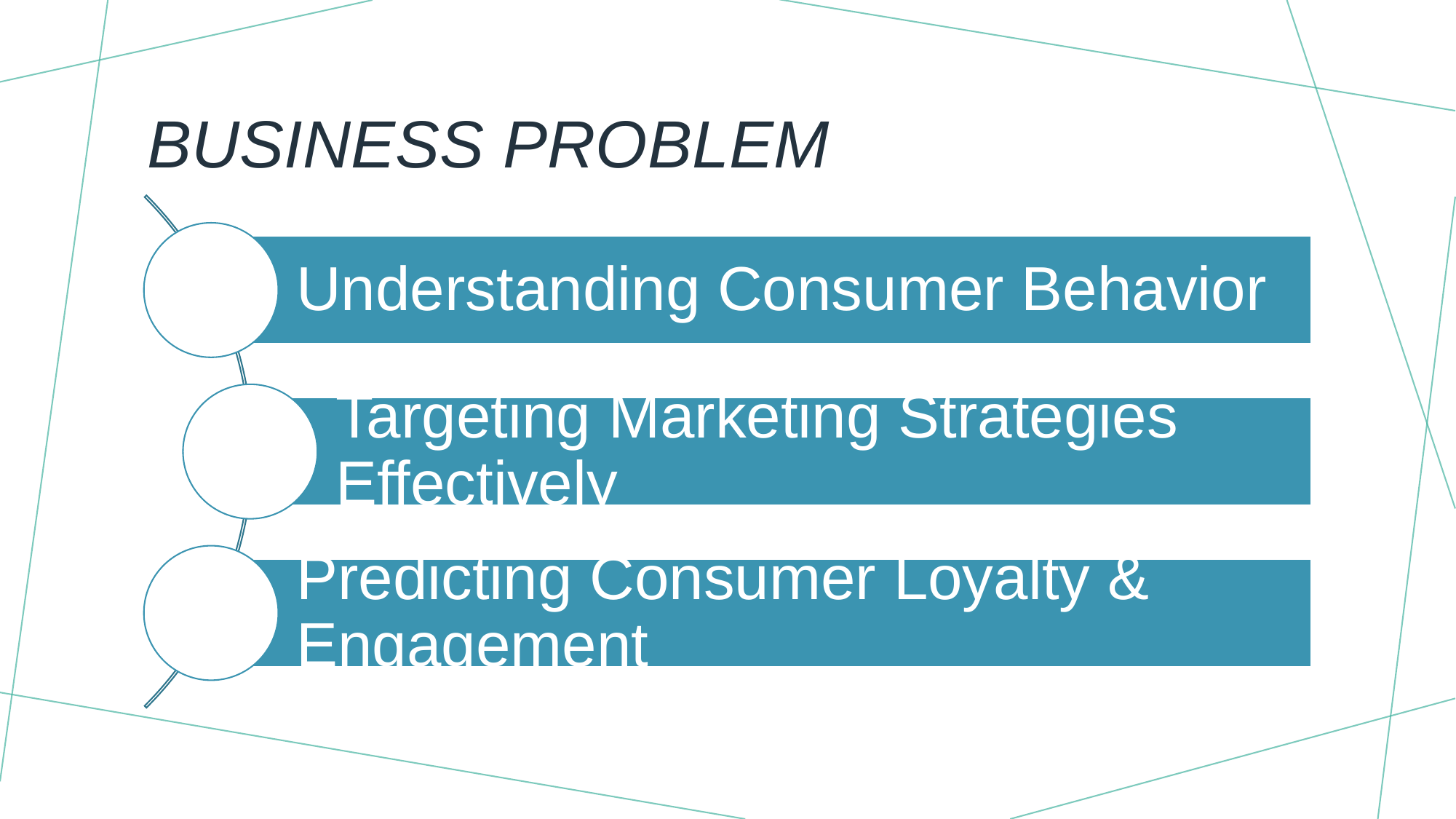

# Business Problem
Understanding Consumer Behavior
Targeting Marketing Strategies Effectively
Predicting Consumer Loyalty & Engagement